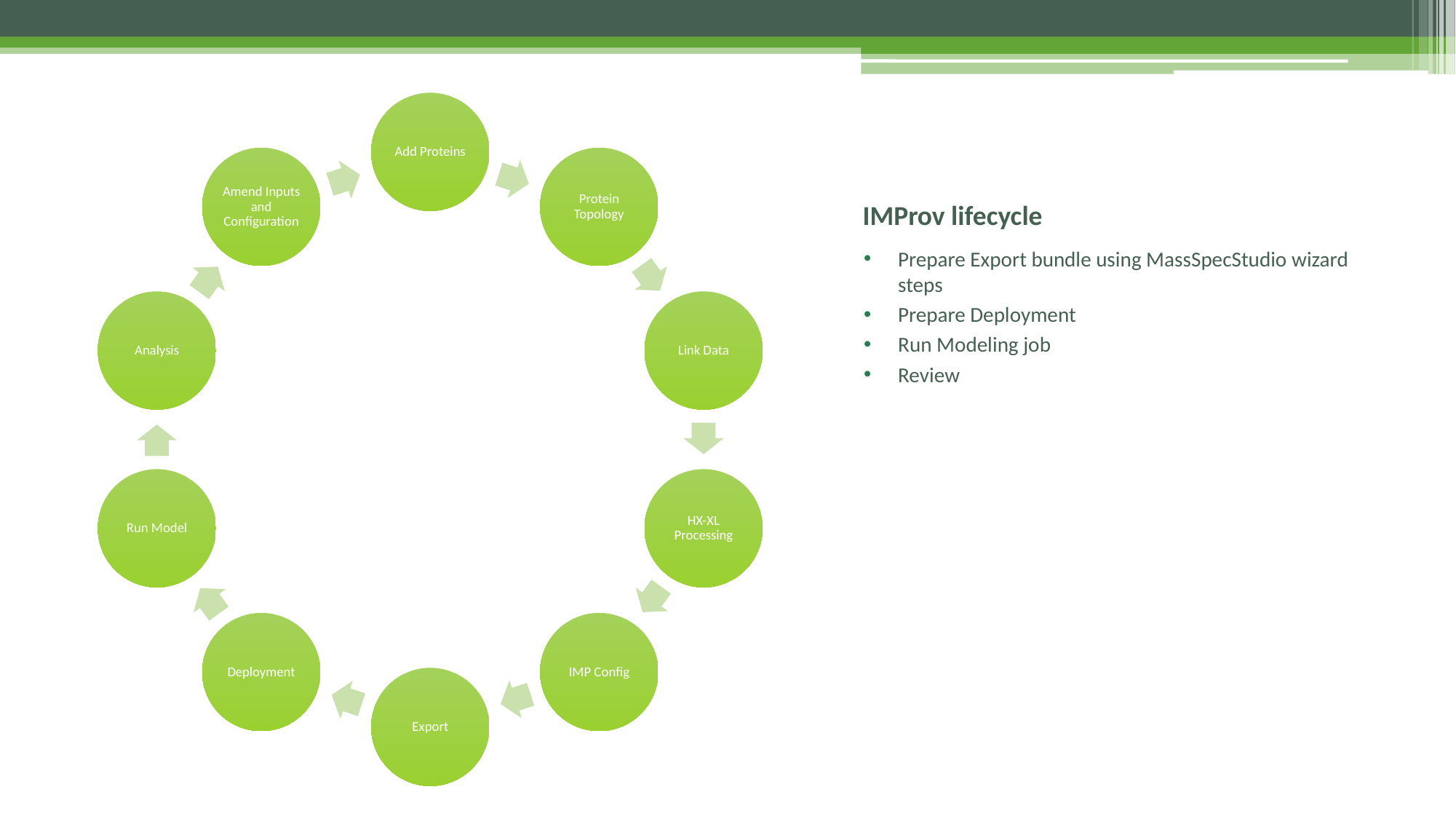

Add Proteins

Protein Topology

Link Data

HX-XL Processing

IMP Config

Export

Deployment

Run Model

Analysis

Amend Inputs and Configuration

# IMProv lifecycle
Prepare Export bundle using MassSpecStudio wizard steps
Prepare Deployment
Run Modeling job
Review